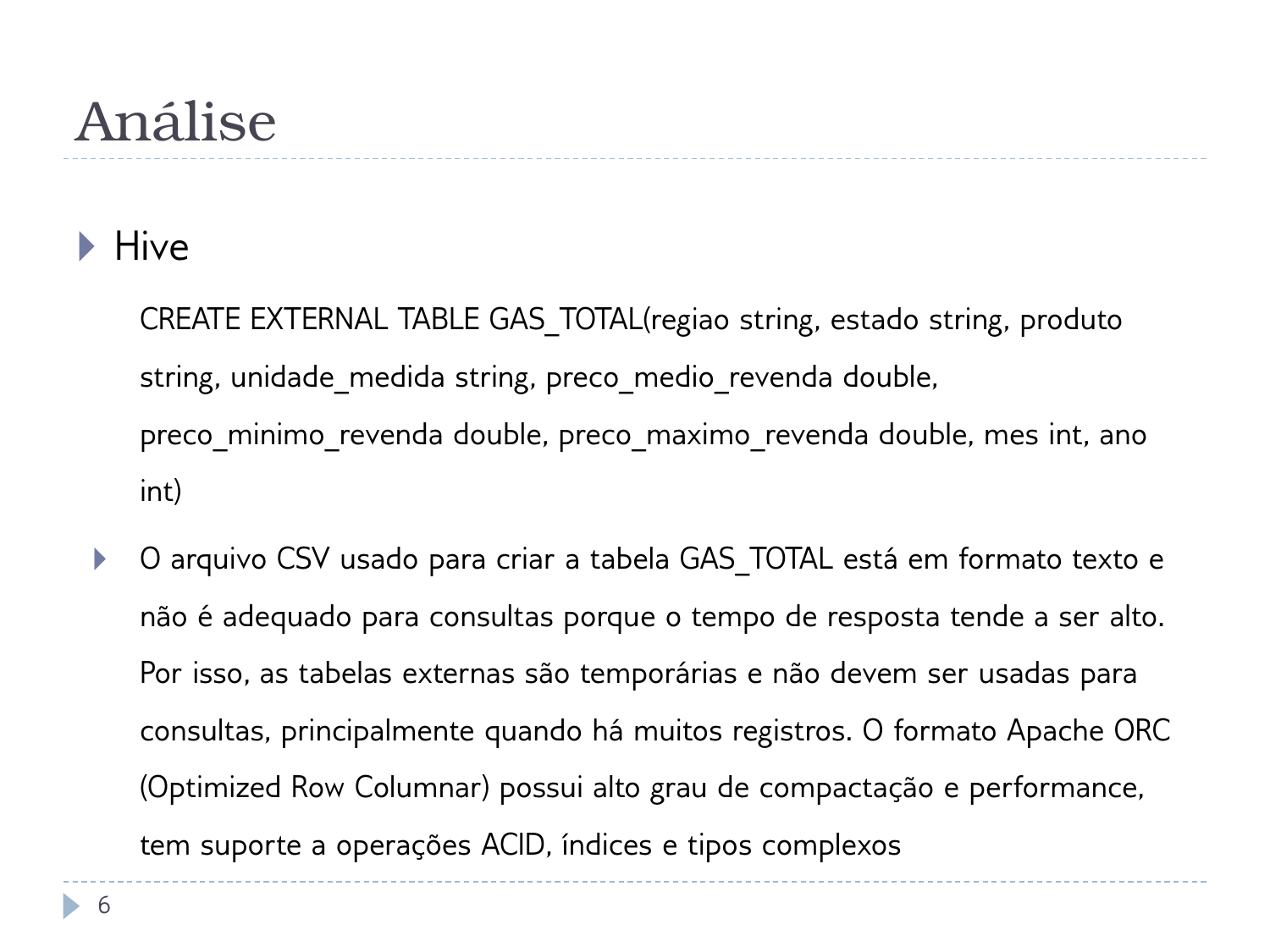

# Análise
Hive
CREATE EXTERNAL TABLE GAS_TOTAL(regiao string, estado string, produto string, unidade_medida string, preco_medio_revenda double, preco_minimo_revenda double, preco_maximo_revenda double, mes int, ano int)
O arquivo CSV usado para criar a tabela GAS_TOTAL está em formato texto e não é adequado para consultas porque o tempo de resposta tende a ser alto. Por isso, as tabelas externas são temporárias e não devem ser usadas para consultas, principalmente quando há muitos registros. O formato Apache ORC (Optimized Row Columnar) possui alto grau de compactação e performance, tem suporte a operações ACID, índices e tipos complexos

6